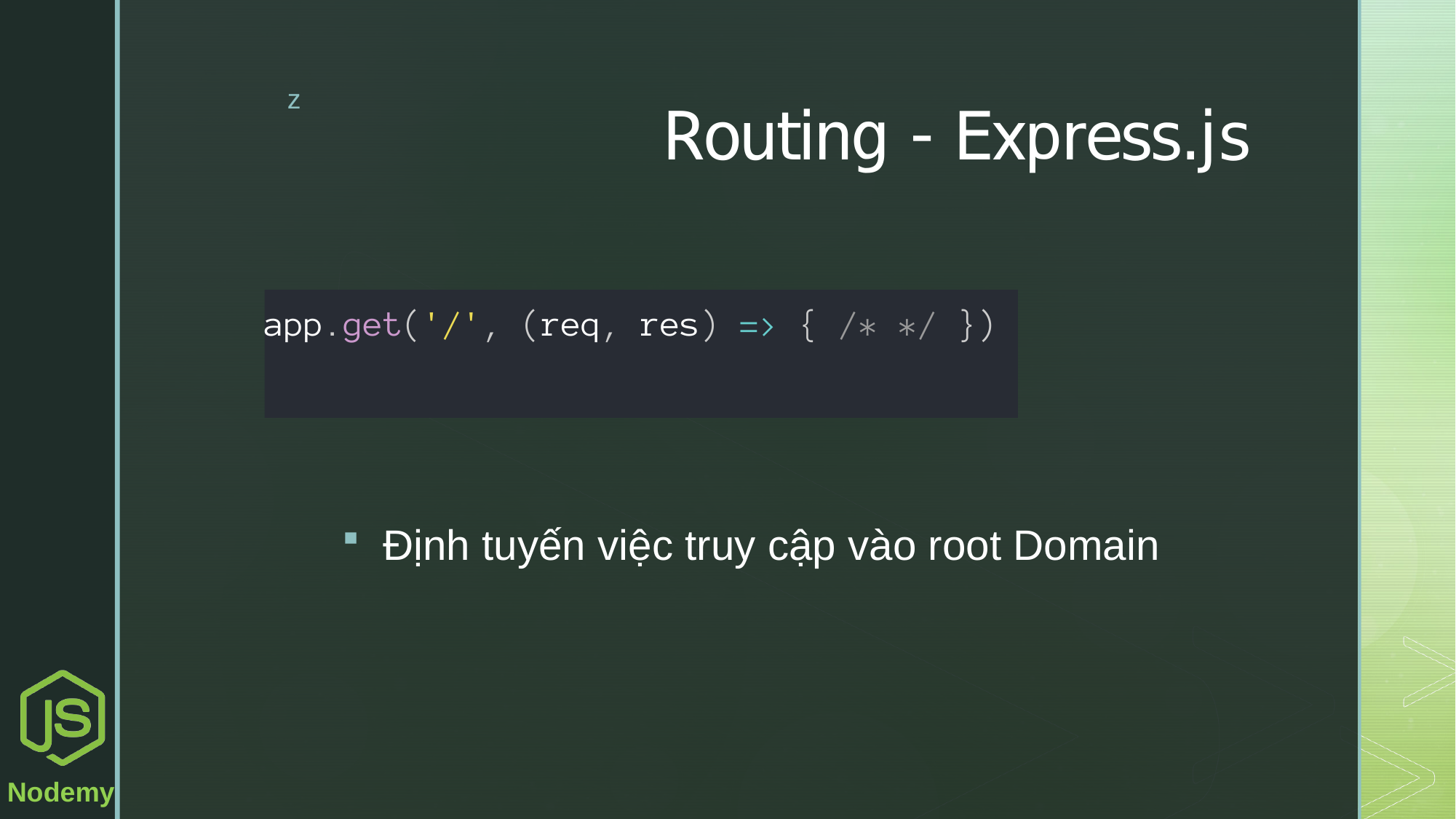

# Routing - Express.js
app.get('/', (req, res) => { /* */ })
Định tuyến việc truy cập vào root Domain